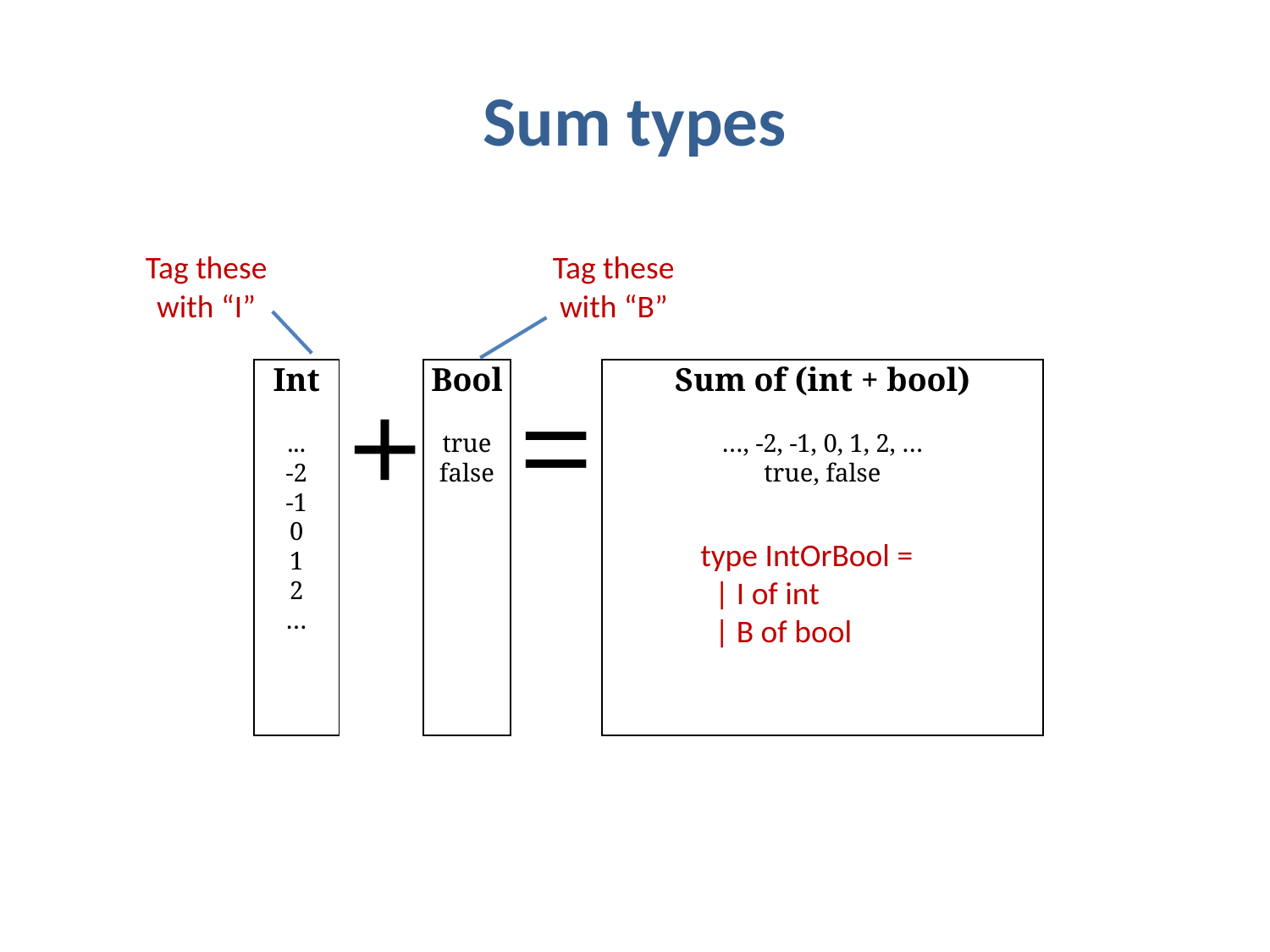

# Sum types
Tag these with “I”
Tag these with “B”
Int
...
-2
-1
0
1
2
…
+
Bool

true
false
=
Sum of (int + bool)
…, -2, -1, 0, 1, 2, …
true, false
type IntOrBool =
  | I of int
  | B of bool